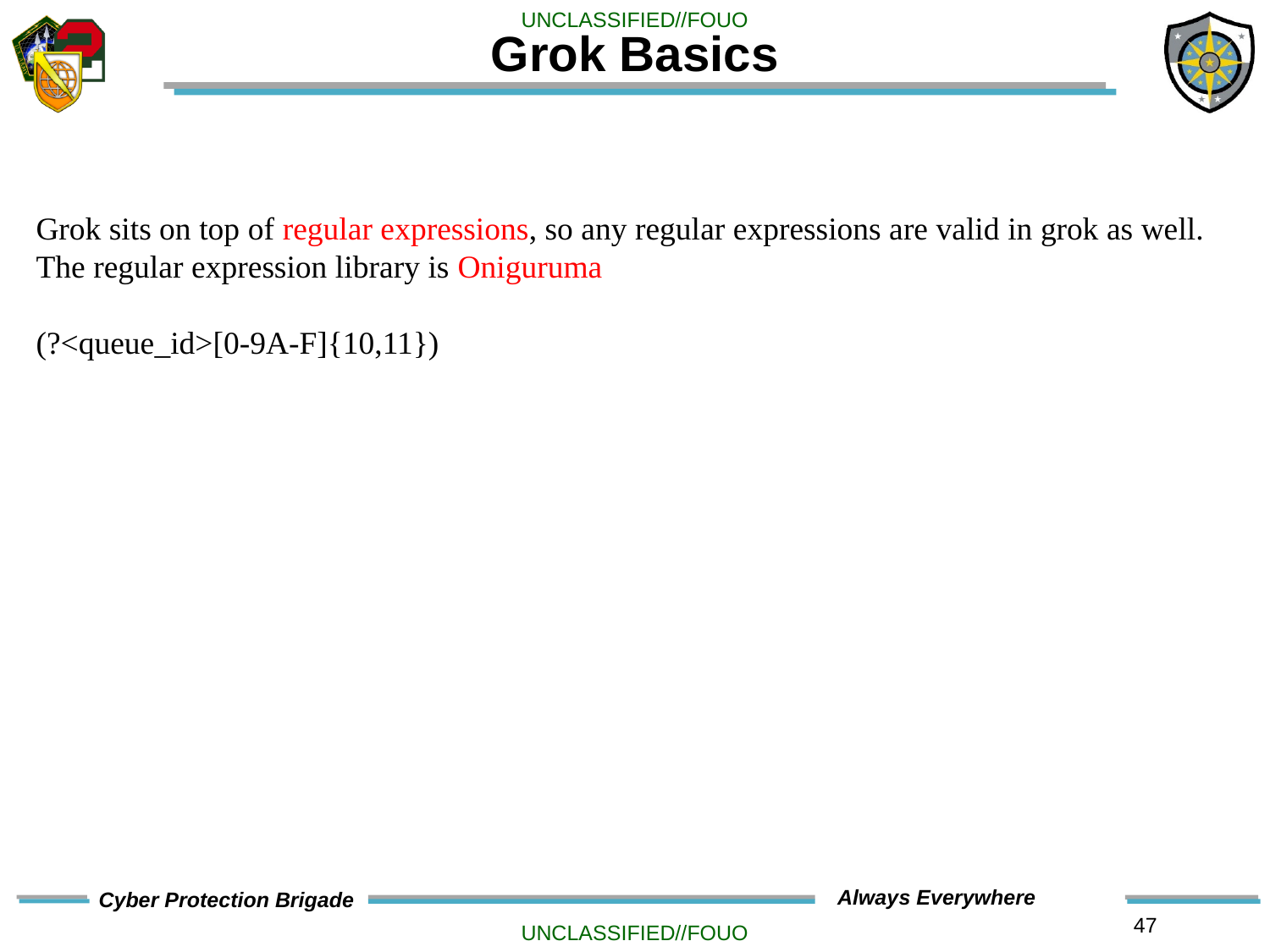

# Grok Basics
Grok sits on top of regular expressions, so any regular expressions are valid in grok as well. The regular expression library is Oniguruma

(?<queue_id>[0-9A-F]{10,11})